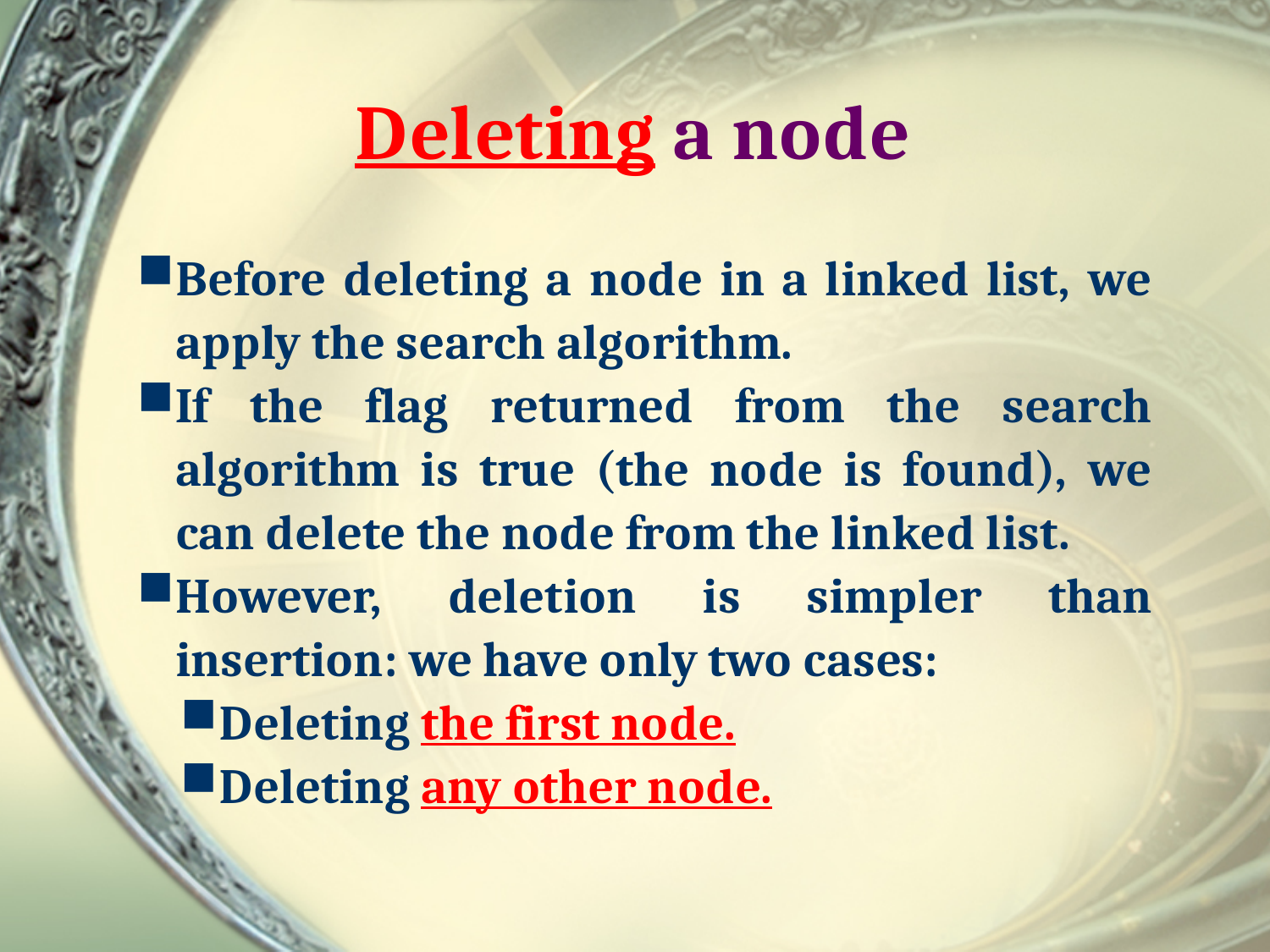

Deleting a node
Before deleting a node in a linked list, we apply the search algorithm.
If the flag returned from the search algorithm is true (the node is found), we can delete the node from the linked list.
However, deletion is simpler than insertion: we have only two cases:
Deleting the first node.
Deleting any other node.